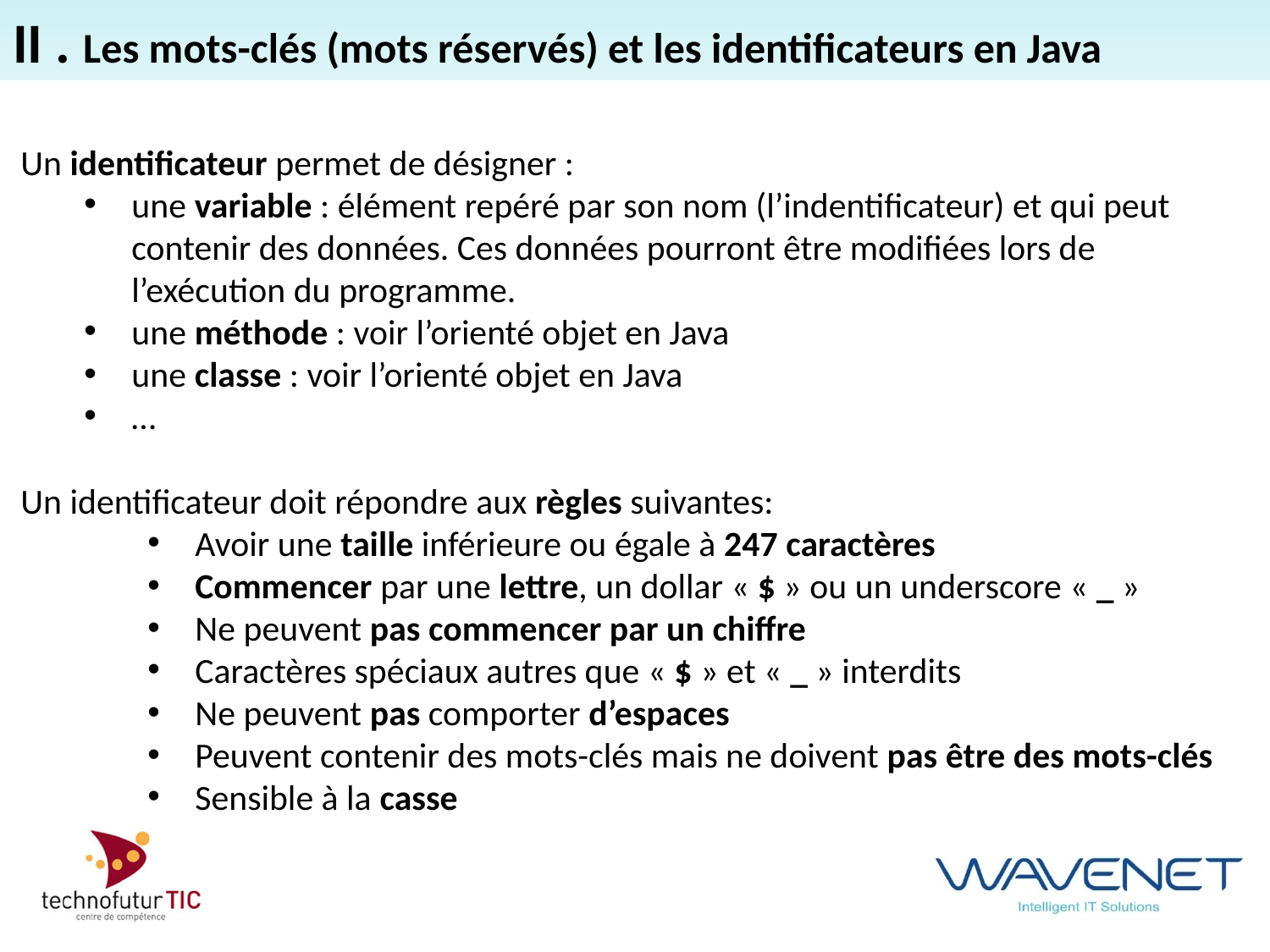

II . Les mots-clés (mots réservés) et les identificateurs en Java
Un identificateur permet de désigner :
une variable : élément repéré par son nom (l’indentificateur) et qui peut contenir des données. Ces données pourront être modifiées lors de l’exécution du programme.
une méthode : voir l’orienté objet en Java
une classe : voir l’orienté objet en Java
…

Un identificateur doit répondre aux règles suivantes:
Avoir une taille inférieure ou égale à 247 caractères
Commencer par une lettre, un dollar « $ » ou un underscore « _ »
Ne peuvent pas commencer par un chiffre
Caractères spéciaux autres que « $ » et « _ » interdits
Ne peuvent pas comporter d’espaces
Peuvent contenir des mots-clés mais ne doivent pas être des mots-clés
Sensible à la casse